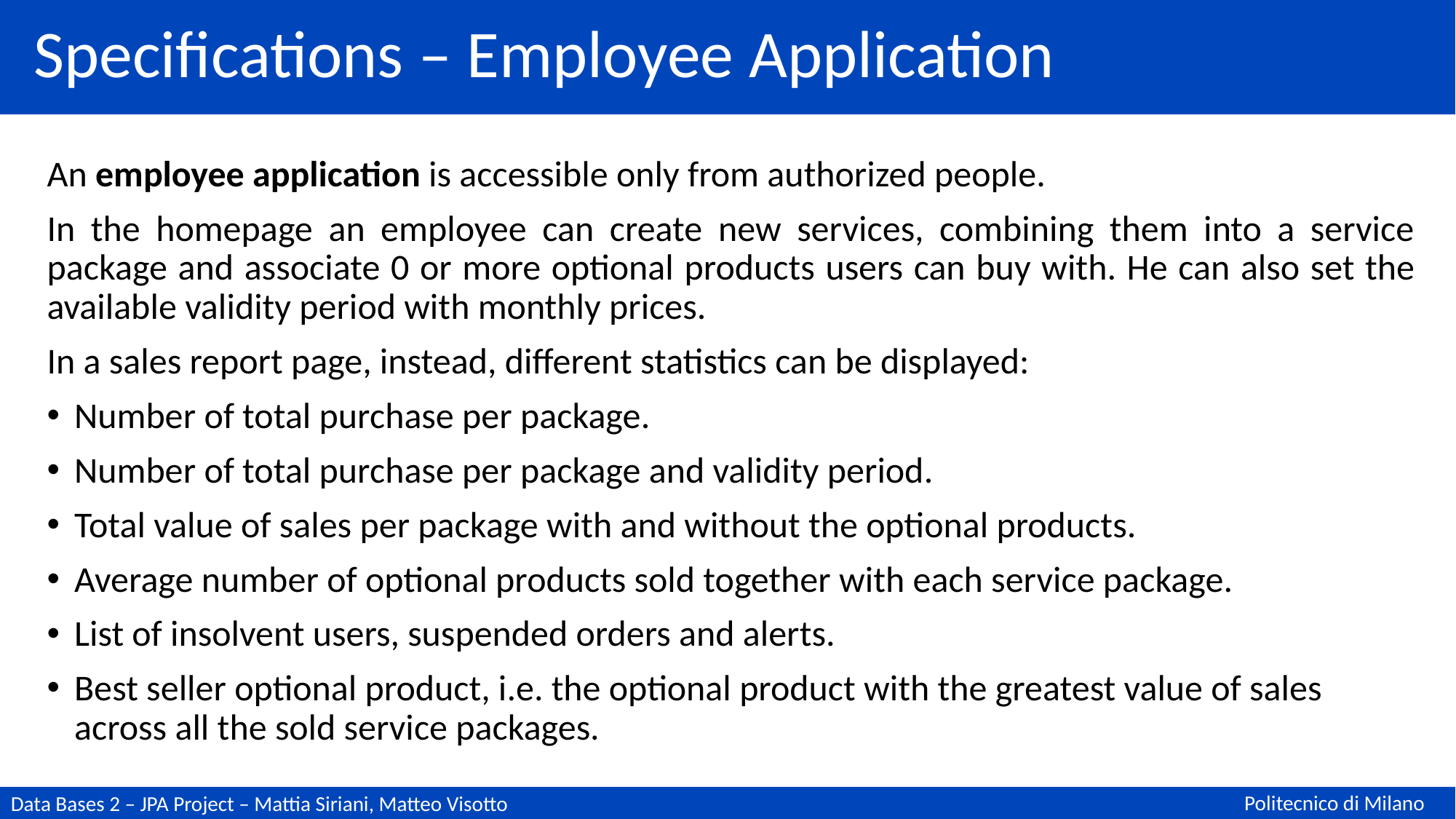

# Specifications – Employee Application
An employee application is accessible only from authorized people.
In the homepage an employee can create new services, combining them into a service package and associate 0 or more optional products users can buy with. He can also set the available validity period with monthly prices.
In a sales report page, instead, different statistics can be displayed:
Number of total purchase per package.
Number of total purchase per package and validity period.
Total value of sales per package with and without the optional products.
Average number of optional products sold together with each service package.
List of insolvent users, suspended orders and alerts.
Best seller optional product, i.e. the optional product with the greatest value of sales across all the sold service packages.